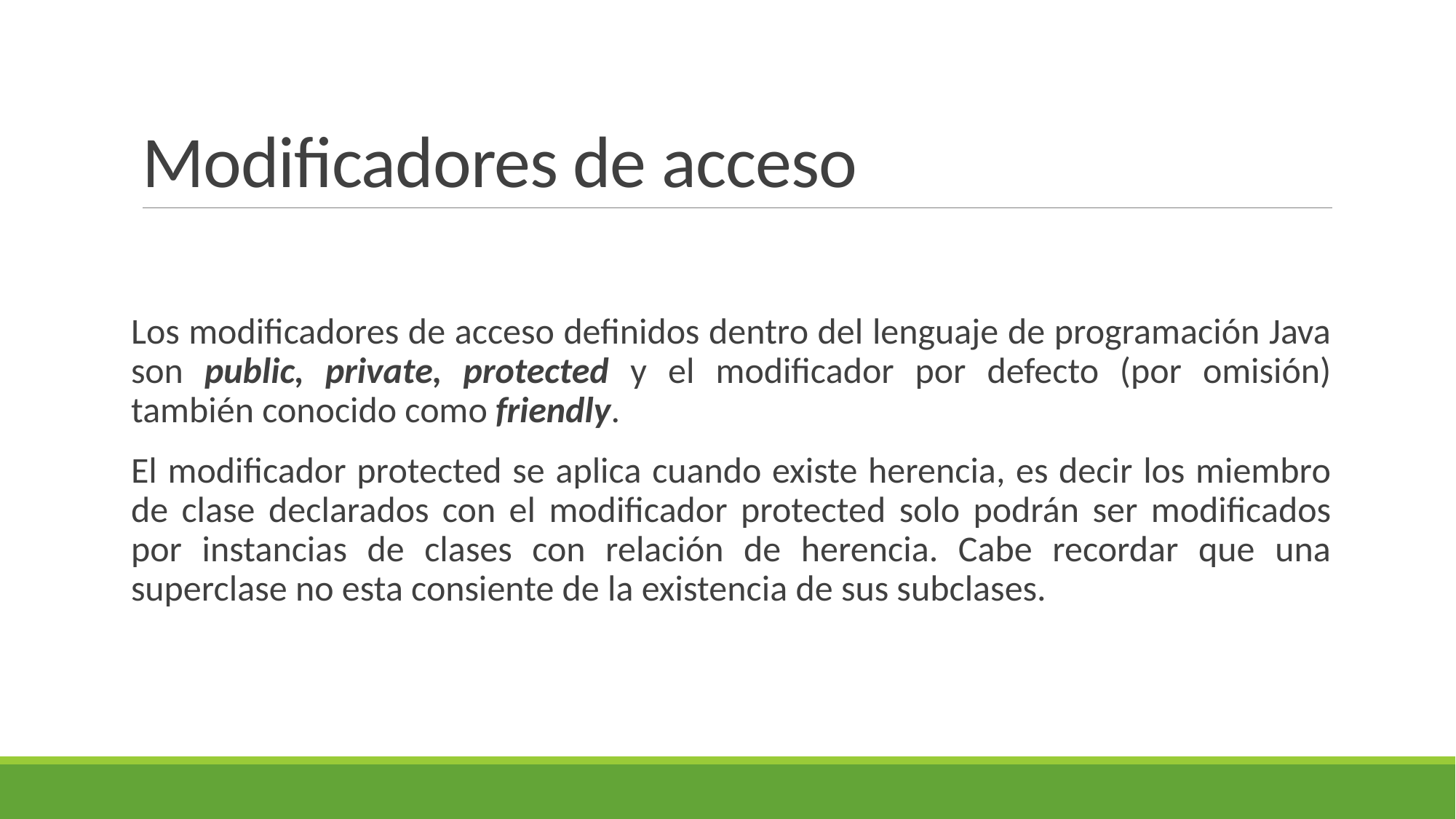

# Modificadores de acceso
Los modificadores de acceso definidos dentro del lenguaje de programación Java son public, private, protected y el modificador por defecto (por omisión) también conocido como friendly.
El modificador protected se aplica cuando existe herencia, es decir los miembro de clase declarados con el modificador protected solo podrán ser modificados por instancias de clases con relación de herencia. Cabe recordar que una superclase no esta consiente de la existencia de sus subclases.